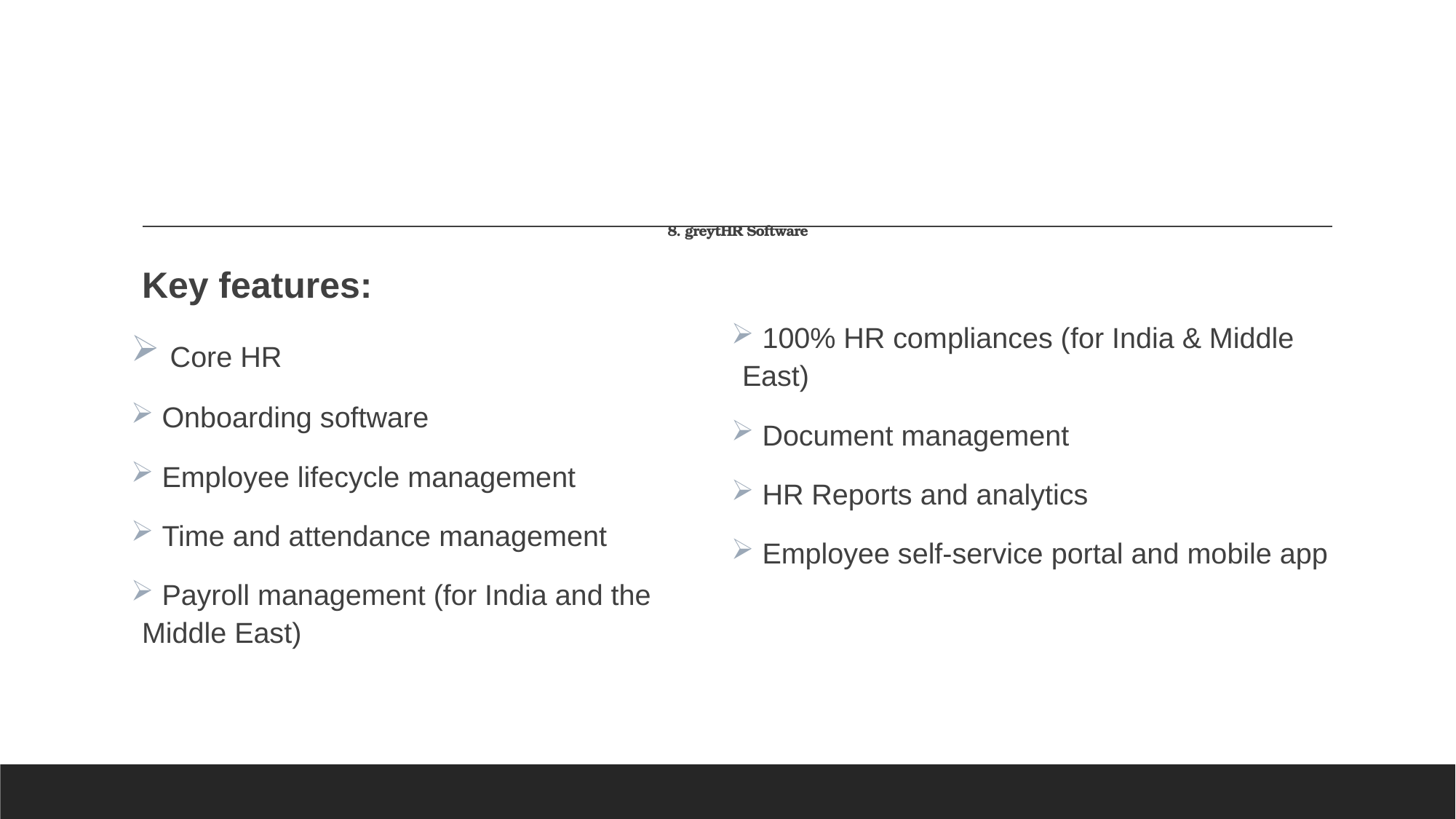

# 8. greytHR Software
Key features:
 Core HR
 Onboarding software
 Employee lifecycle management
 Time and attendance management
 Payroll management (for India and the Middle East)

 100% HR compliances (for India & Middle East)
 Document management
 HR Reports and analytics
 Employee self-service portal and mobile app